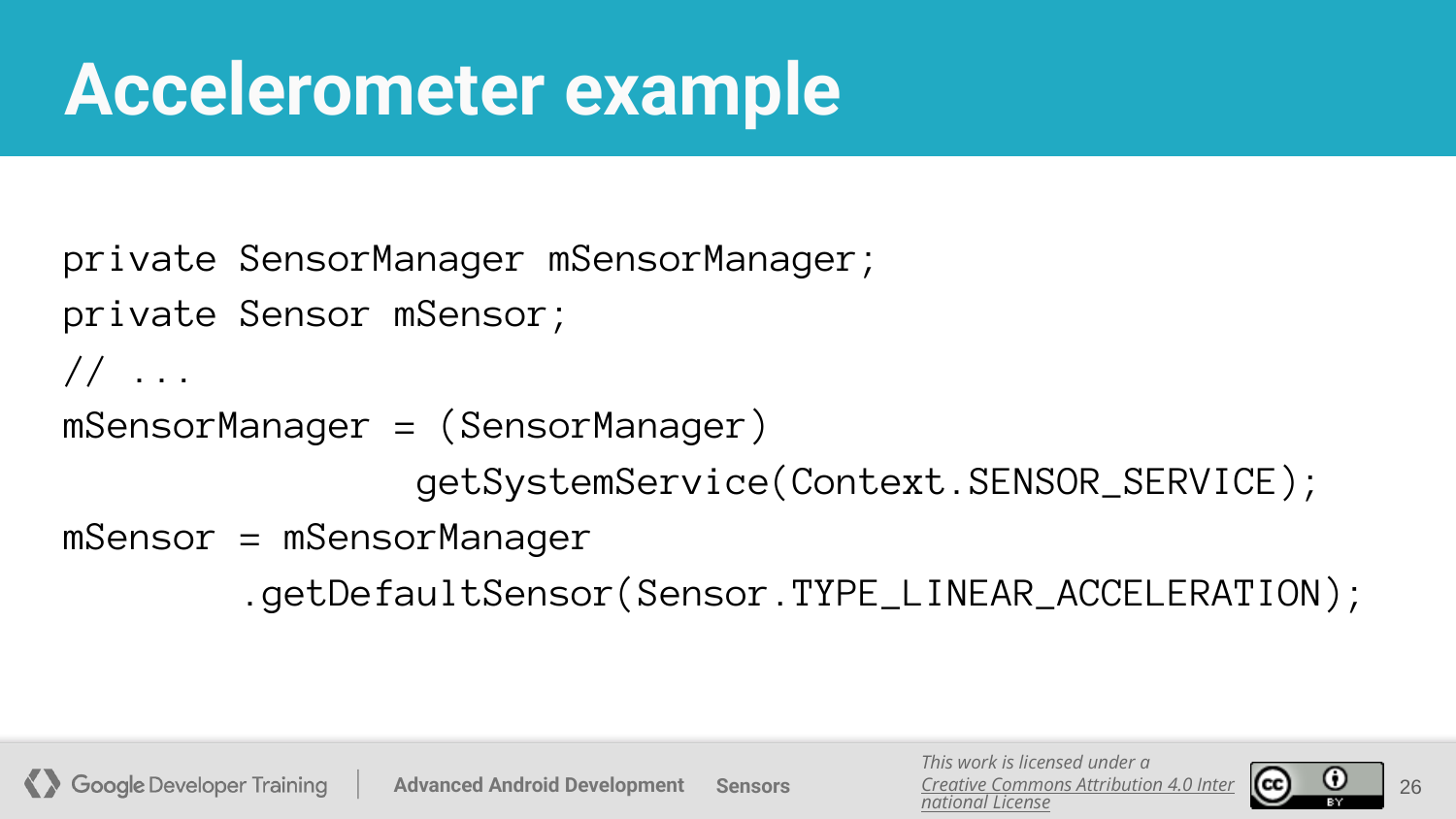

# Accelerometer example
private SensorManager mSensorManager;
private Sensor mSensor;
// ...
mSensorManager = (SensorManager)
                getSystemService(Context.SENSOR_SERVICE);
mSensor = mSensorManager
        .getDefaultSensor(Sensor.TYPE_LINEAR_ACCELERATION);
26